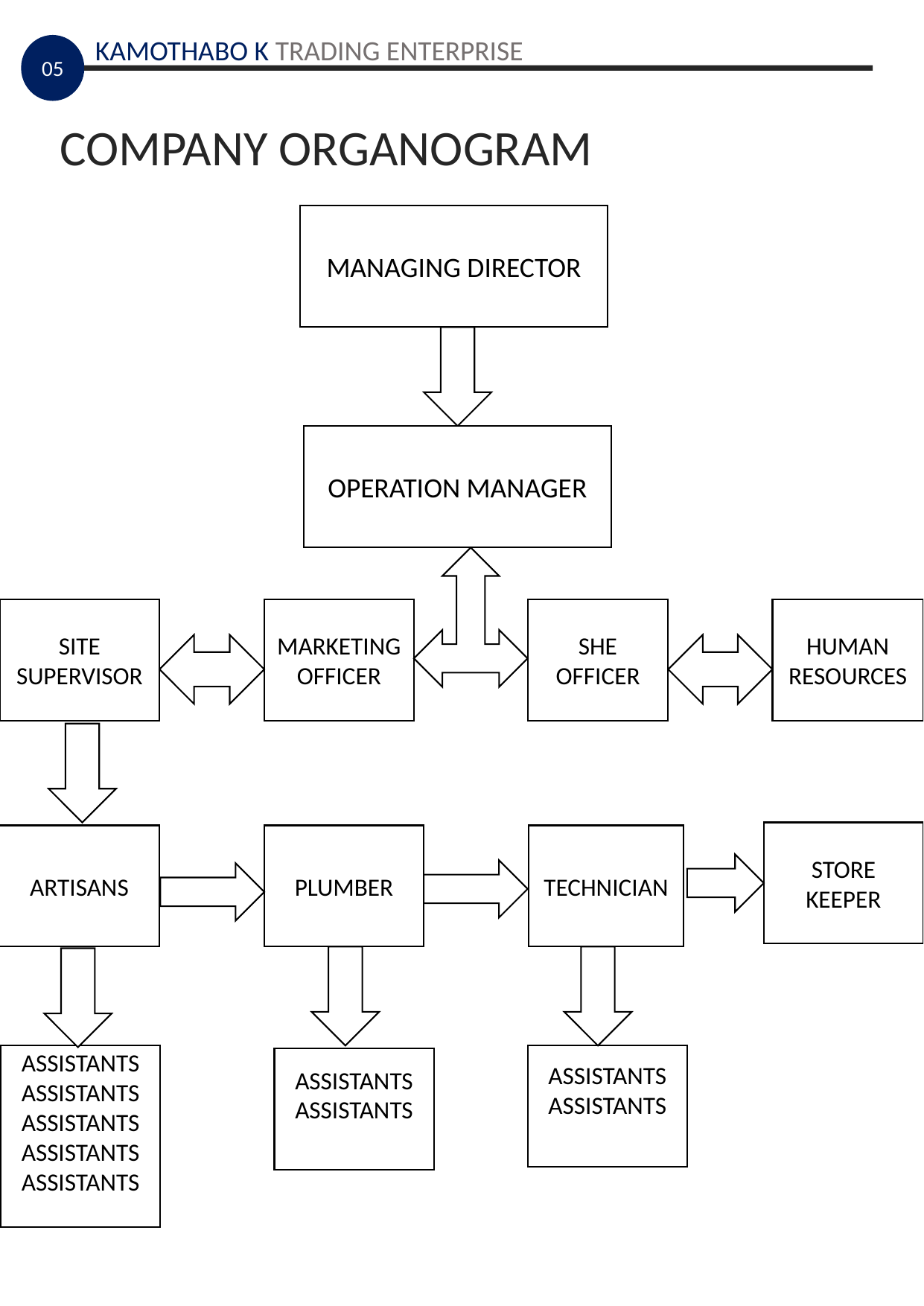

KAMOTHABO K TRADING ENTERPRISE
05

COMPANY ORGANOGRAM
MANAGING DIRECTOR

OPERATION MANAGER

MARKETING
OFFICER
SHE OFFICER
HUMAN
RESOURCES
SITE
SUPERVISOR

STORE
KEEPER
TECHNICIAN
PLUMBER
ARTISANS

ASSISTANTS
ASSISTANTS
ASSISTANTS
ASSISTANTS
ASSISTANTS

ASSISTANTS
ASSISTANTS

ASSISTANTS
ASSISTANTS